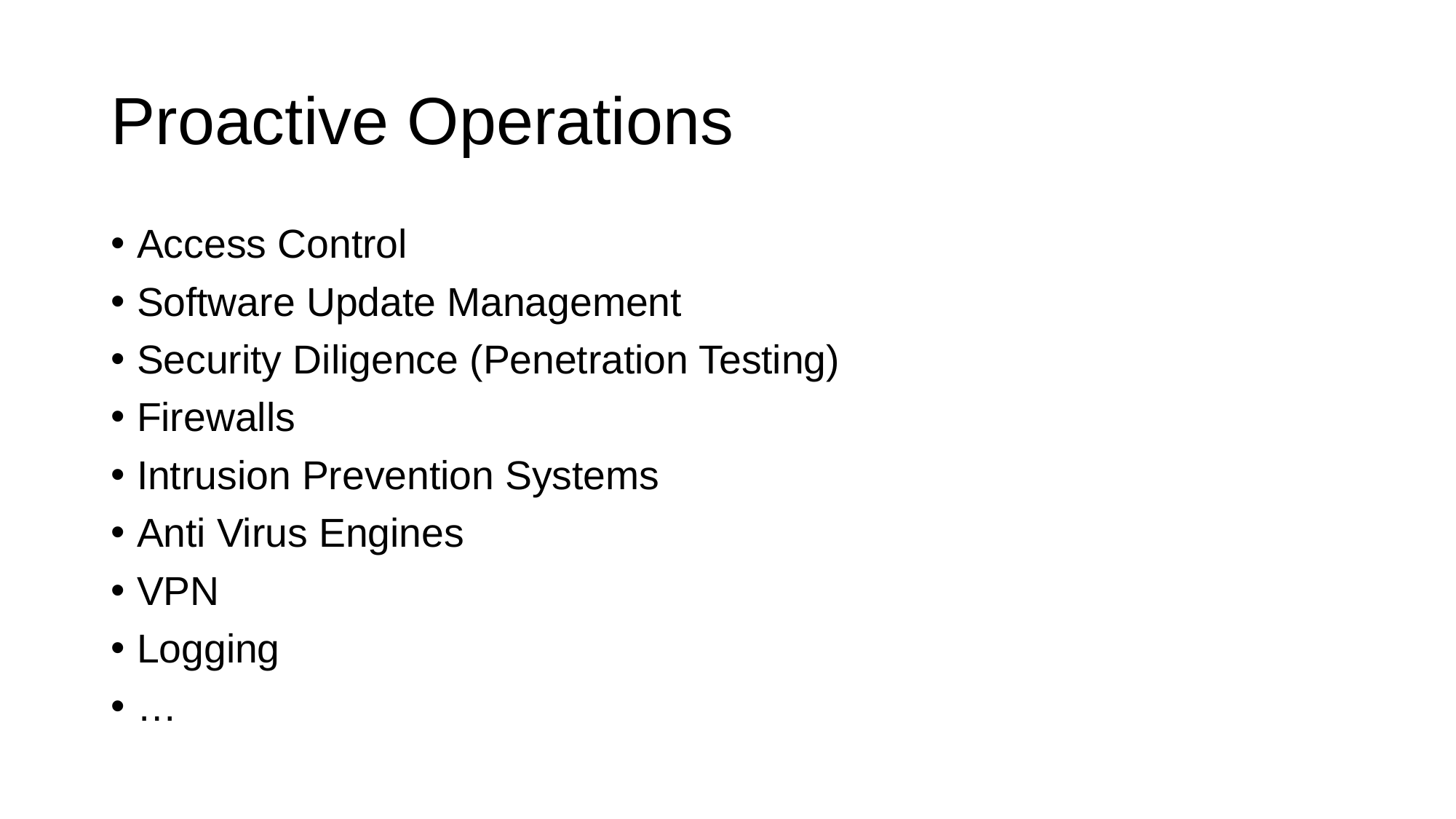

# Proactive Operations
Access Control
Software Update Management
Security Diligence (Penetration Testing)
Firewalls
Intrusion Prevention Systems
Anti Virus Engines
VPN
Logging
…